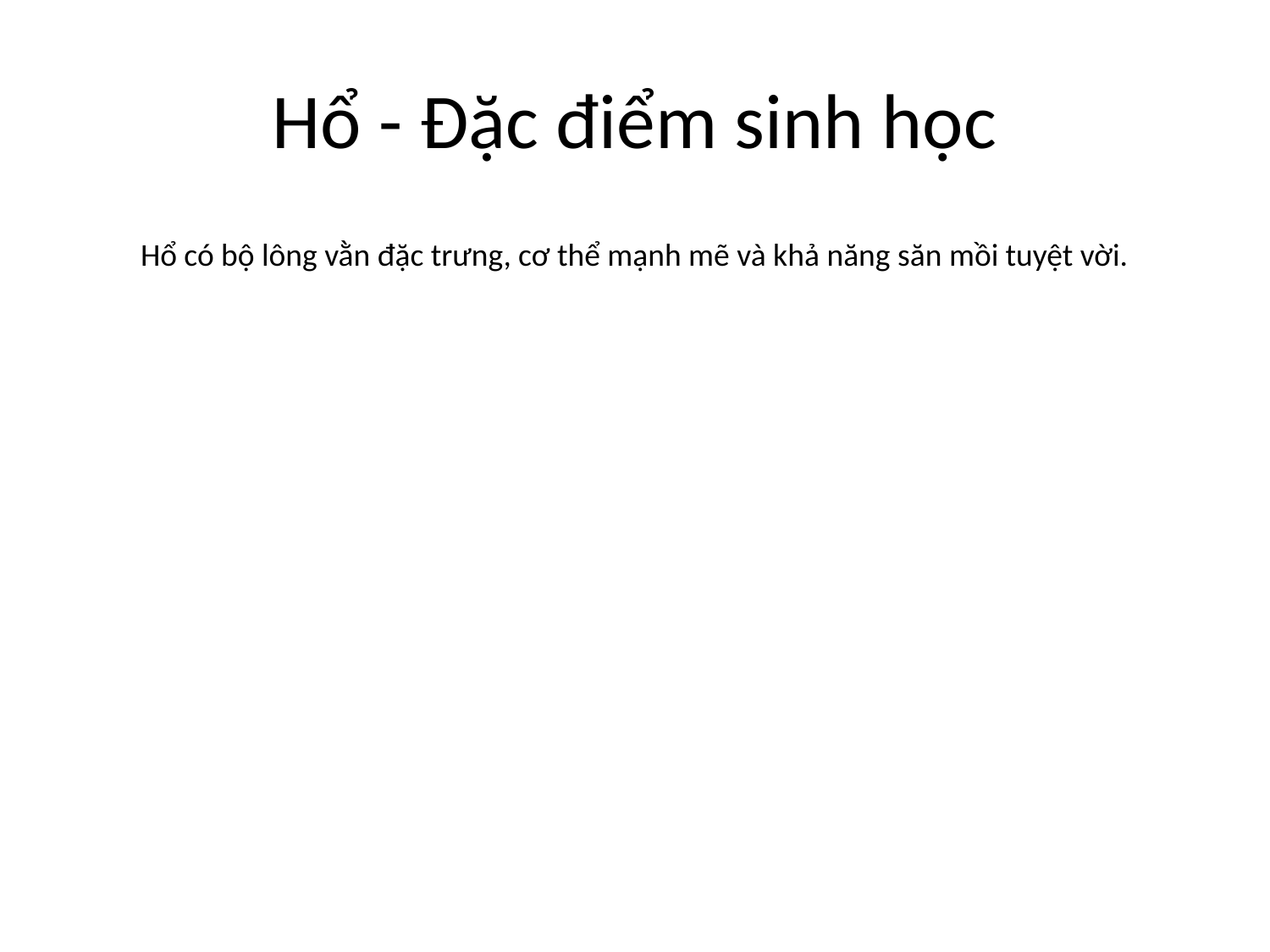

# Hổ - Đặc điểm sinh học

Hổ có bộ lông vằn đặc trưng, cơ thể mạnh mẽ và khả năng săn mồi tuyệt vời.